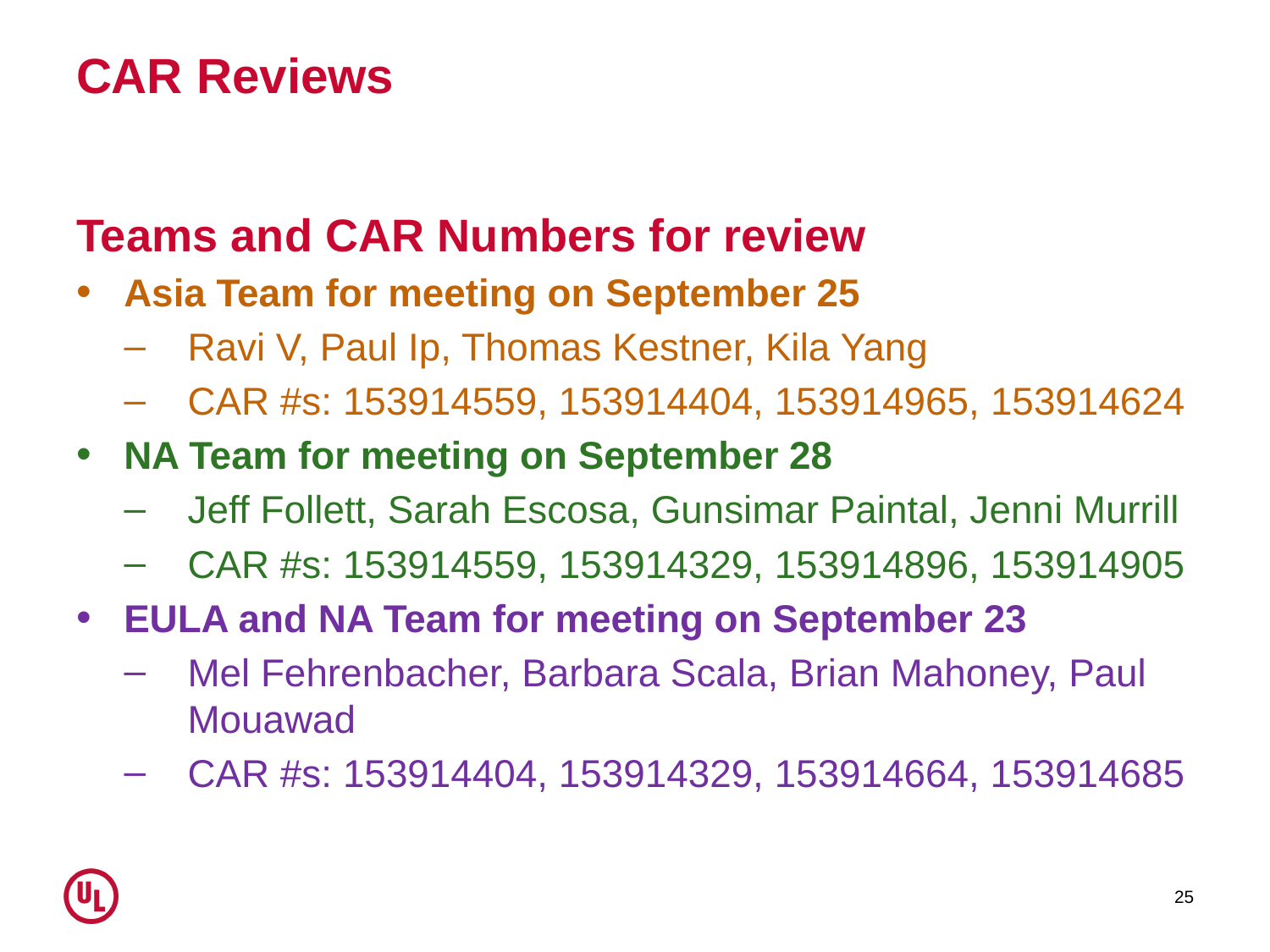

# CAR Reviews
Teams and CAR Numbers for review
Asia Team for meeting on September 25
Ravi V, Paul Ip, Thomas Kestner, Kila Yang
CAR #s: 153914559, 153914404, 153914965, 153914624
NA Team for meeting on September 28
Jeff Follett, Sarah Escosa, Gunsimar Paintal, Jenni Murrill
CAR #s: 153914559, 153914329, 153914896, 153914905
EULA and NA Team for meeting on September 23
Mel Fehrenbacher, Barbara Scala, Brian Mahoney, Paul Mouawad
CAR #s: 153914404, 153914329, 153914664, 153914685
25